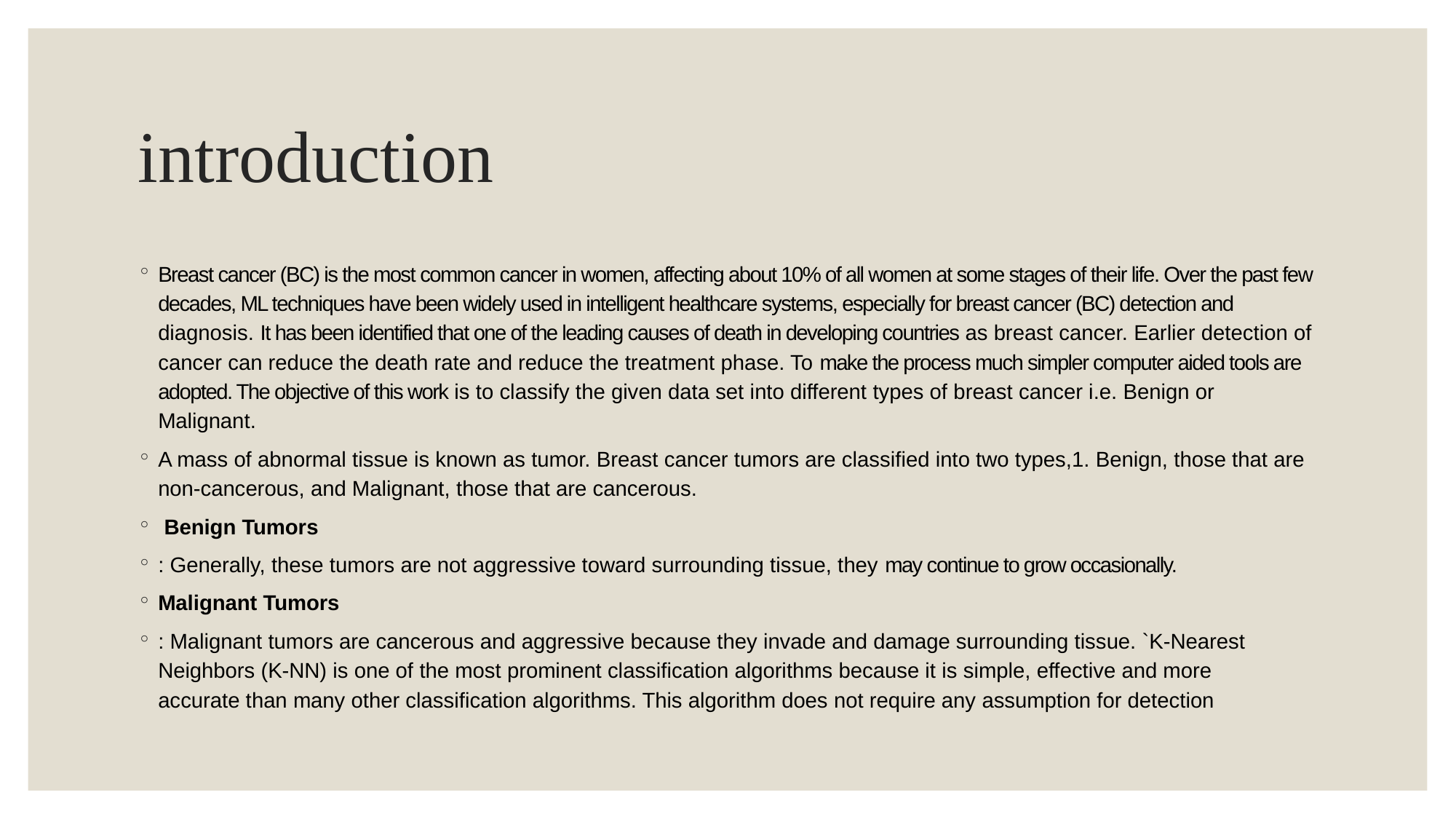

# introduction
Breast cancer (BC) is the most common cancer in women, affecting about 10% of all women at some stages of their life. Over the past few decades, ML techniques have been widely used in intelligent healthcare systems, especially for breast cancer (BC) detection and diagnosis. It has been identified that one of the leading causes of death in developing countries as breast cancer. Earlier detection of cancer can reduce the death rate and reduce the treatment phase. To make the process much simpler computer aided tools are adopted. The objective of this work is to classify the given data set into different types of breast cancer i.e. Benign or Malignant.
A mass of abnormal tissue is known as tumor. Breast cancer tumors are classified into two types,1. Benign, those that are non-cancerous, and Malignant, those that are cancerous.
 Benign Tumors
: Generally, these tumors are not aggressive toward surrounding tissue, they may continue to grow occasionally.
Malignant Tumors
: Malignant tumors are cancerous and aggressive because they invade and damage surrounding tissue. `K-Nearest Neighbors (K-NN) is one of the most prominent classification algorithms because it is simple, effective and more accurate than many other classification algorithms. This algorithm does not require any assumption for detection